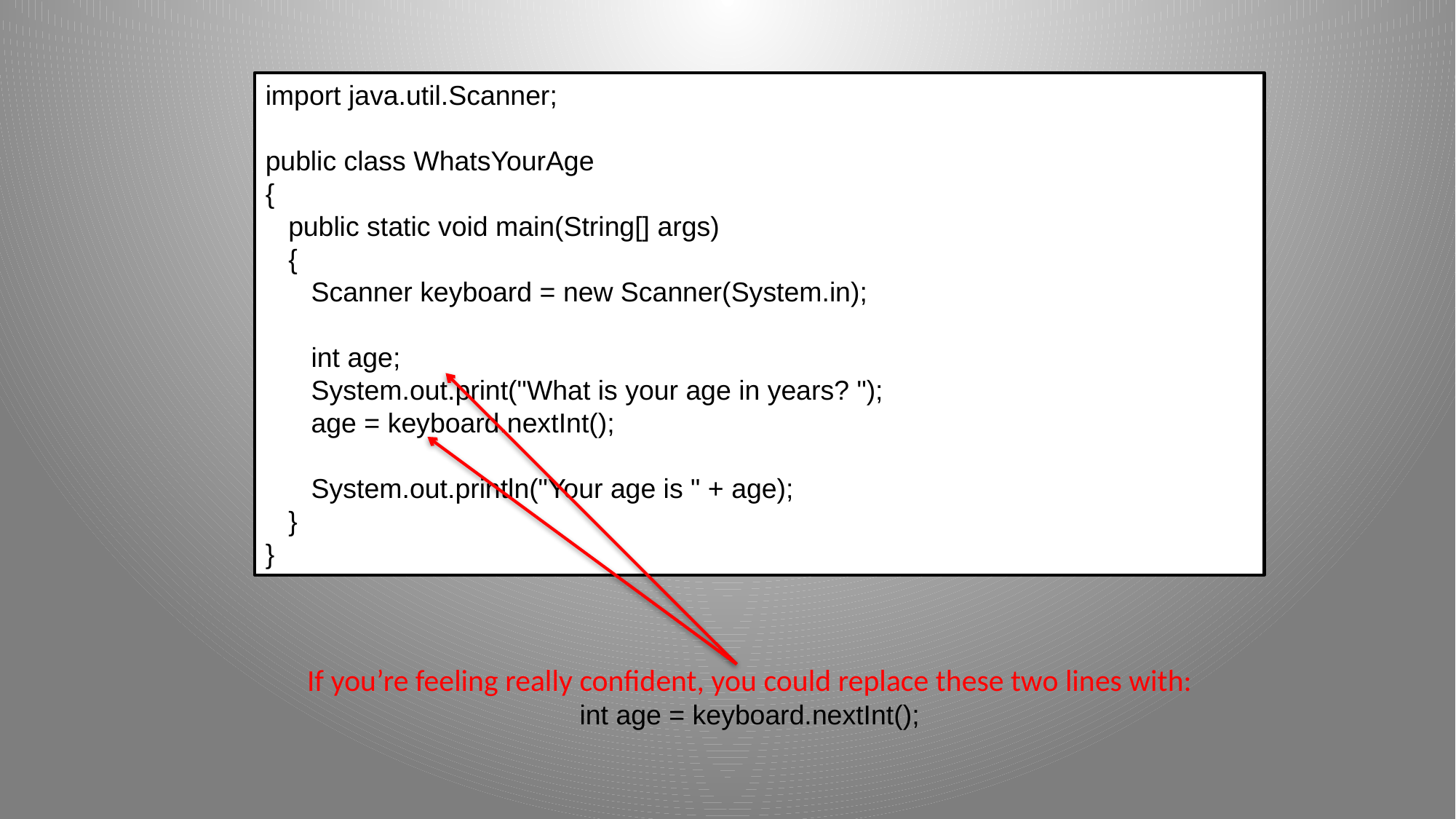

import java.util.Scanner;

public class WhatsYourAge
{
   public static void main(String[] args)
   {
      Scanner keyboard = new Scanner(System.in);

      int age;
      System.out.print("What is your age in years? ");
      age = keyboard.nextInt();

      System.out.println("Your age is " + age);
   }
}
If you’re feeling really confident, you could replace these two lines with:
int age = keyboard.nextInt();